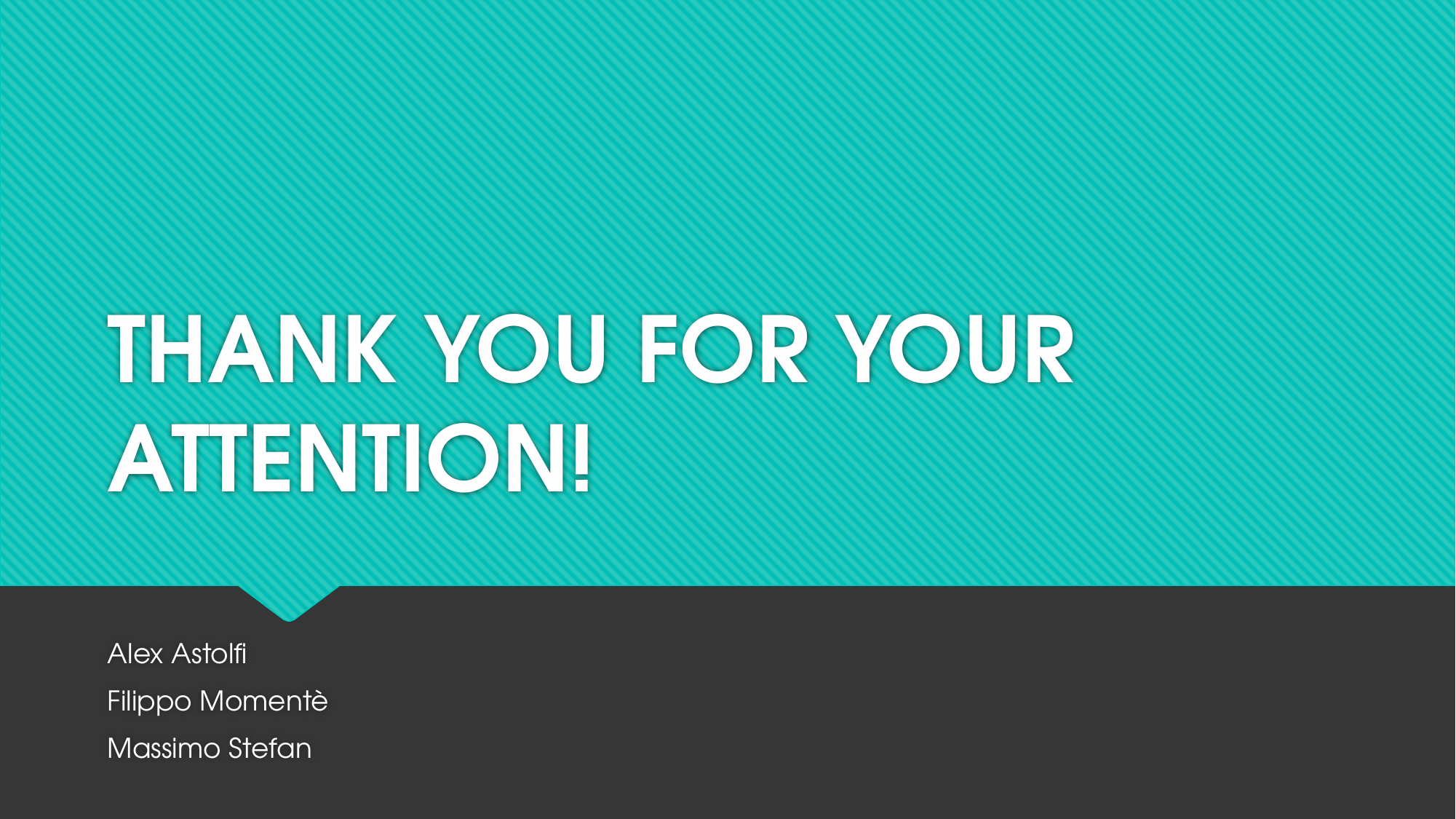

# THANK YOU FOR YOUR ATTENTION!
Alex Astolfi
Filippo Momentè
Massimo Stefan